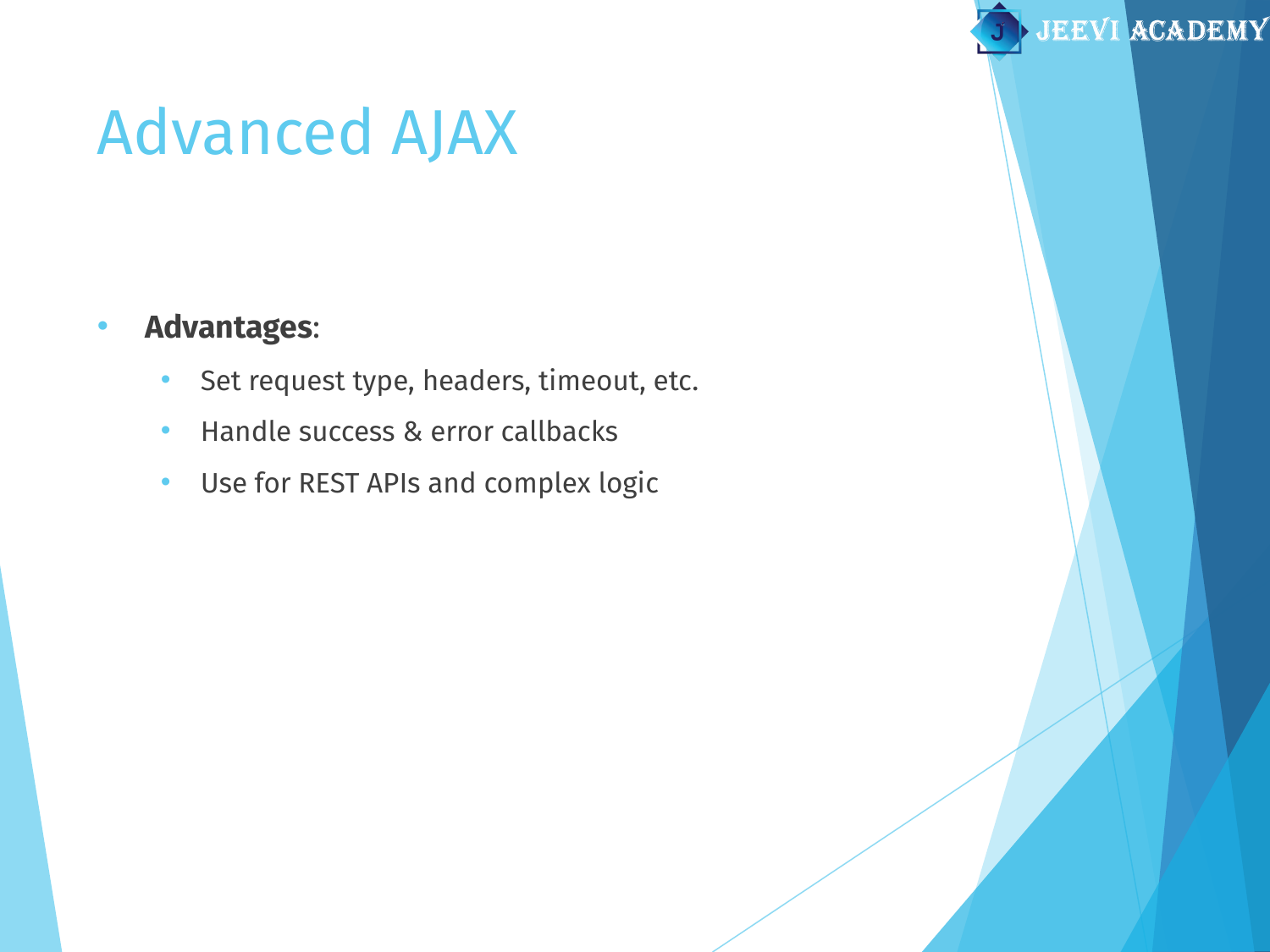

# Advanced AJAX
Advantages:
Set request type, headers, timeout, etc.
Handle success & error callbacks
Use for REST APIs and complex logic